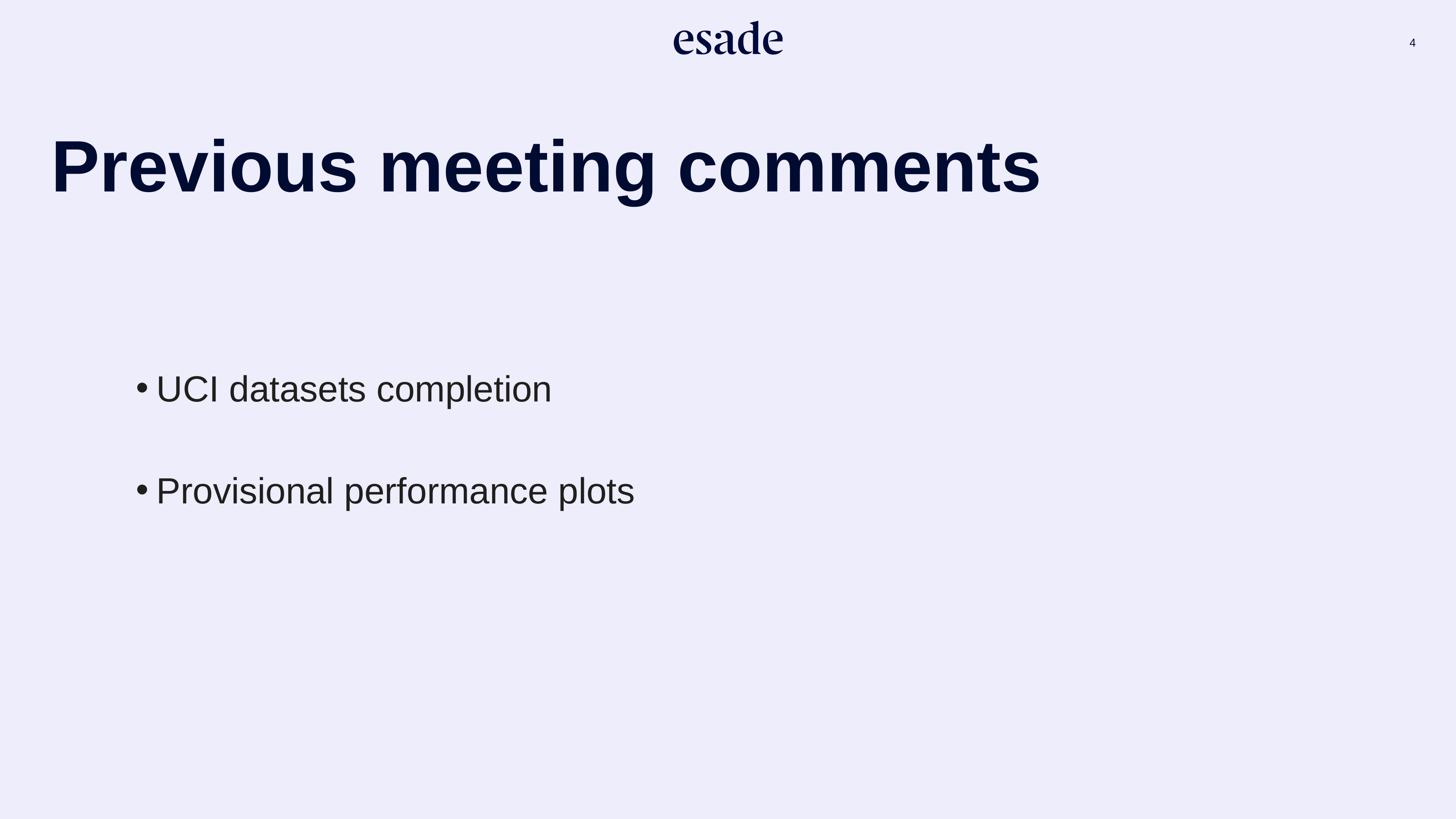

Previous meeting comments

UCI datasets completion

Provisional performance plots